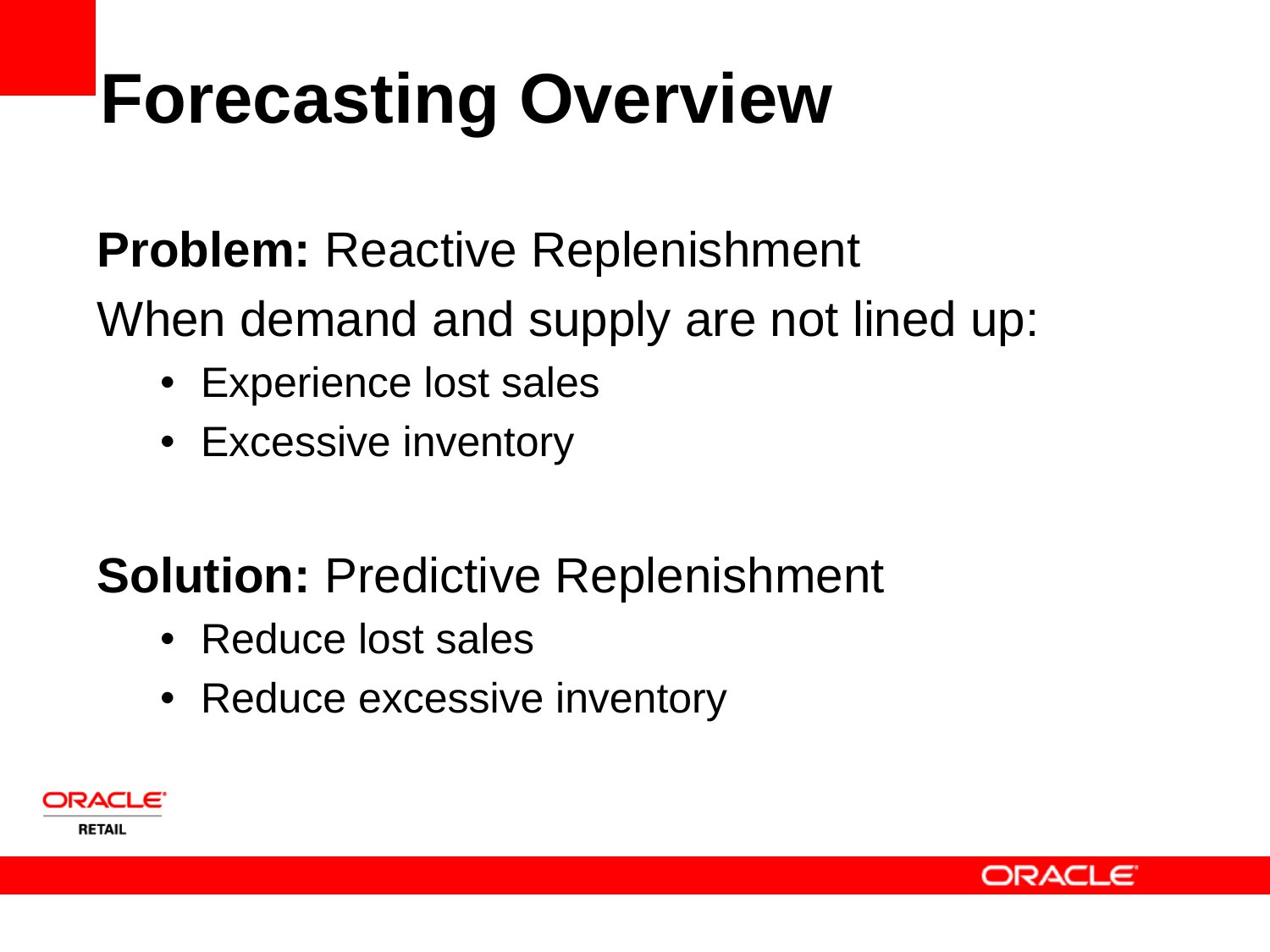

# Forecasting Overview
Problem: Reactive Replenishment
When demand and supply are not lined up:
Experience lost sales
Excessive inventory

Solution: Predictive Replenishment
Reduce lost sales
Reduce excessive inventory